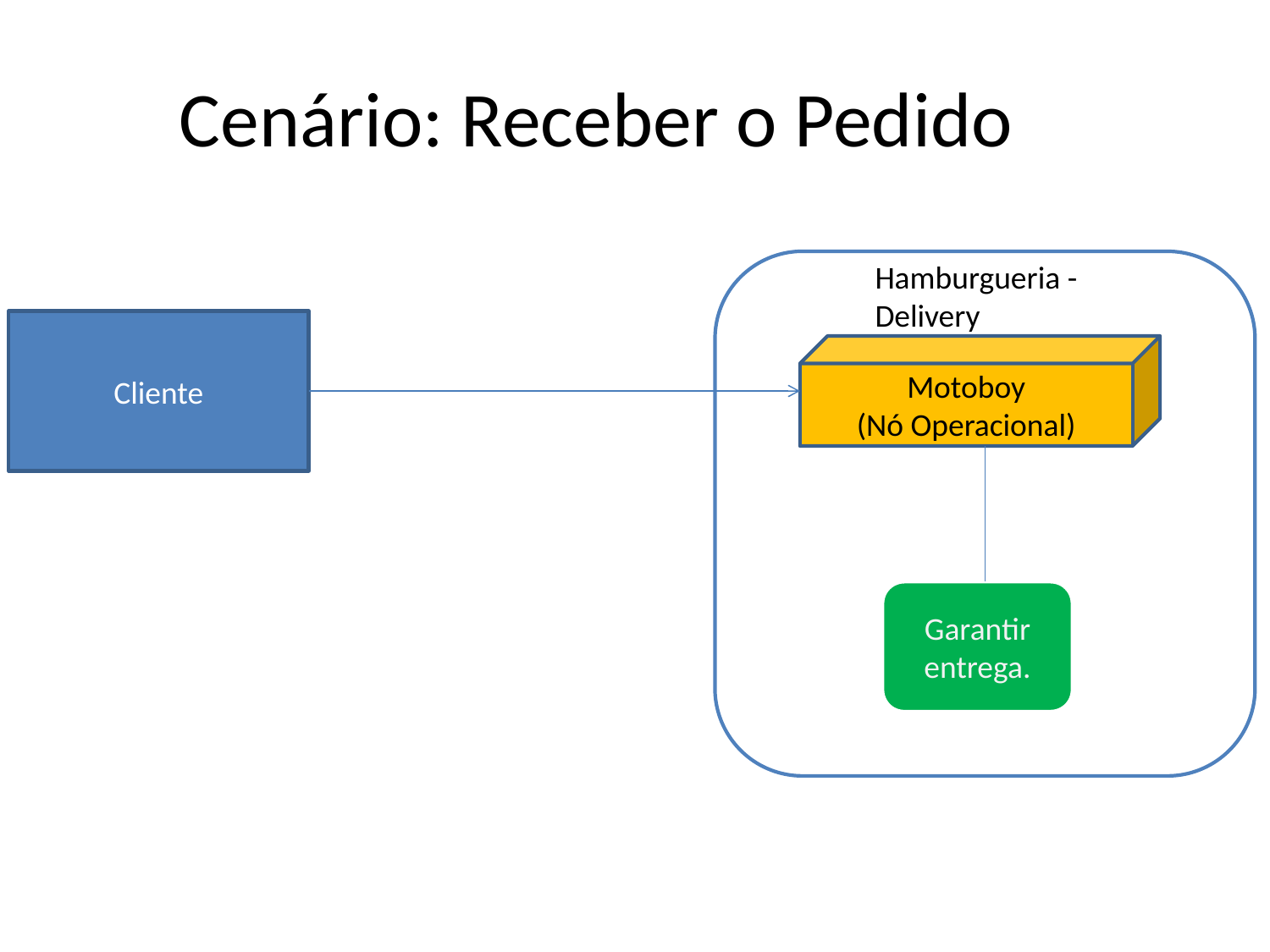

# Cenário: Receber o Pedido

Hamburgueria - Delivery
Cliente
Motoboy
(Nó Operacional)
Garantir entrega.